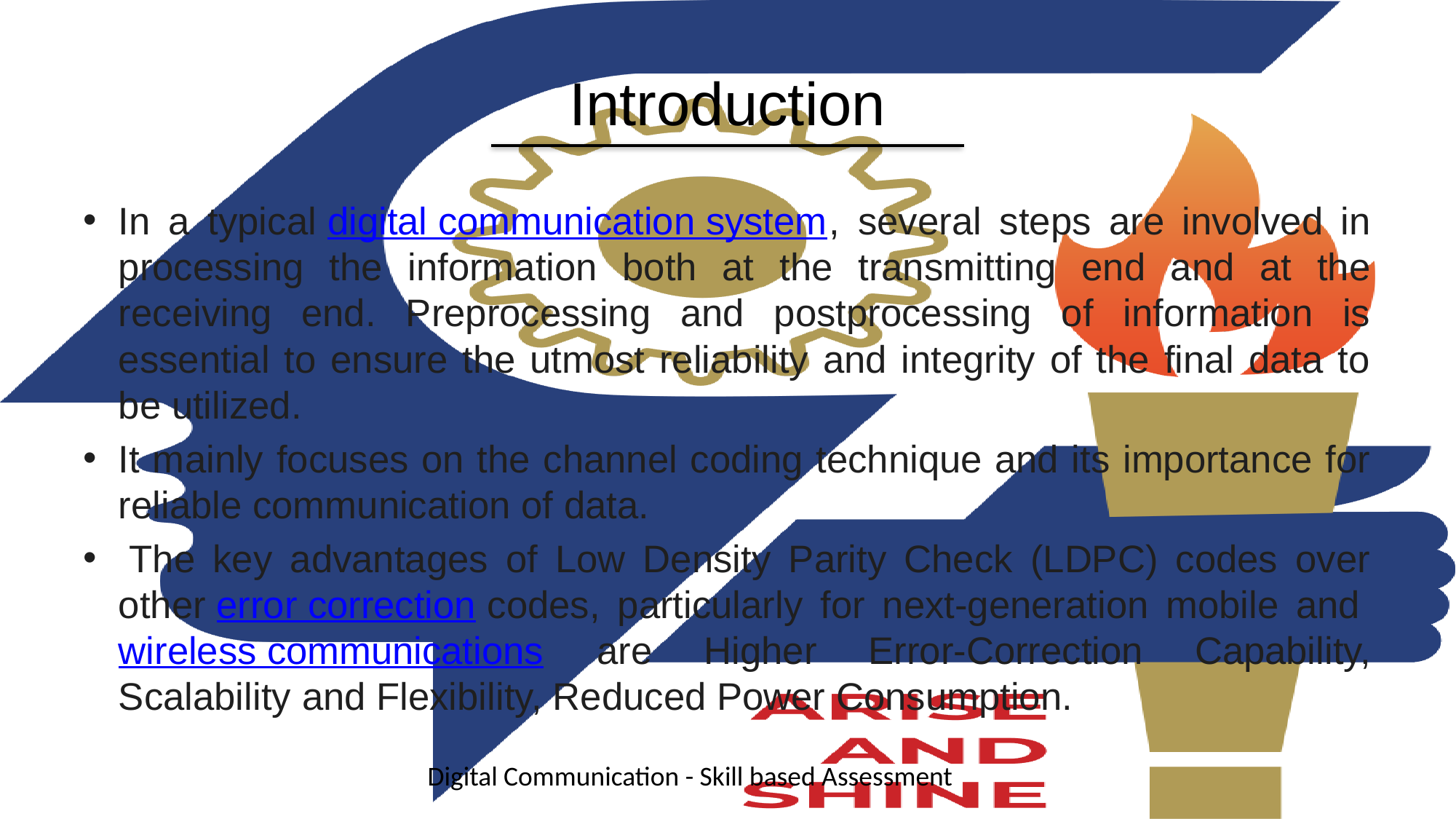

# Introduction
In a typical digital communication system, several steps are involved in processing the information both at the transmitting end and at the receiving end. Preprocessing and postprocessing of information is essential to ensure the utmost reliability and integrity of the final data to be utilized.
It mainly focuses on the channel coding technique and its importance for reliable communication of data.
 The key advantages of Low Density Parity Check (LDPC) codes over other error correction codes, particularly for next-generation mobile and wireless communications are Higher Error-Correction Capability, Scalability and Flexibility, Reduced Power Consumption.
Digital Communication - Skill based Assessment